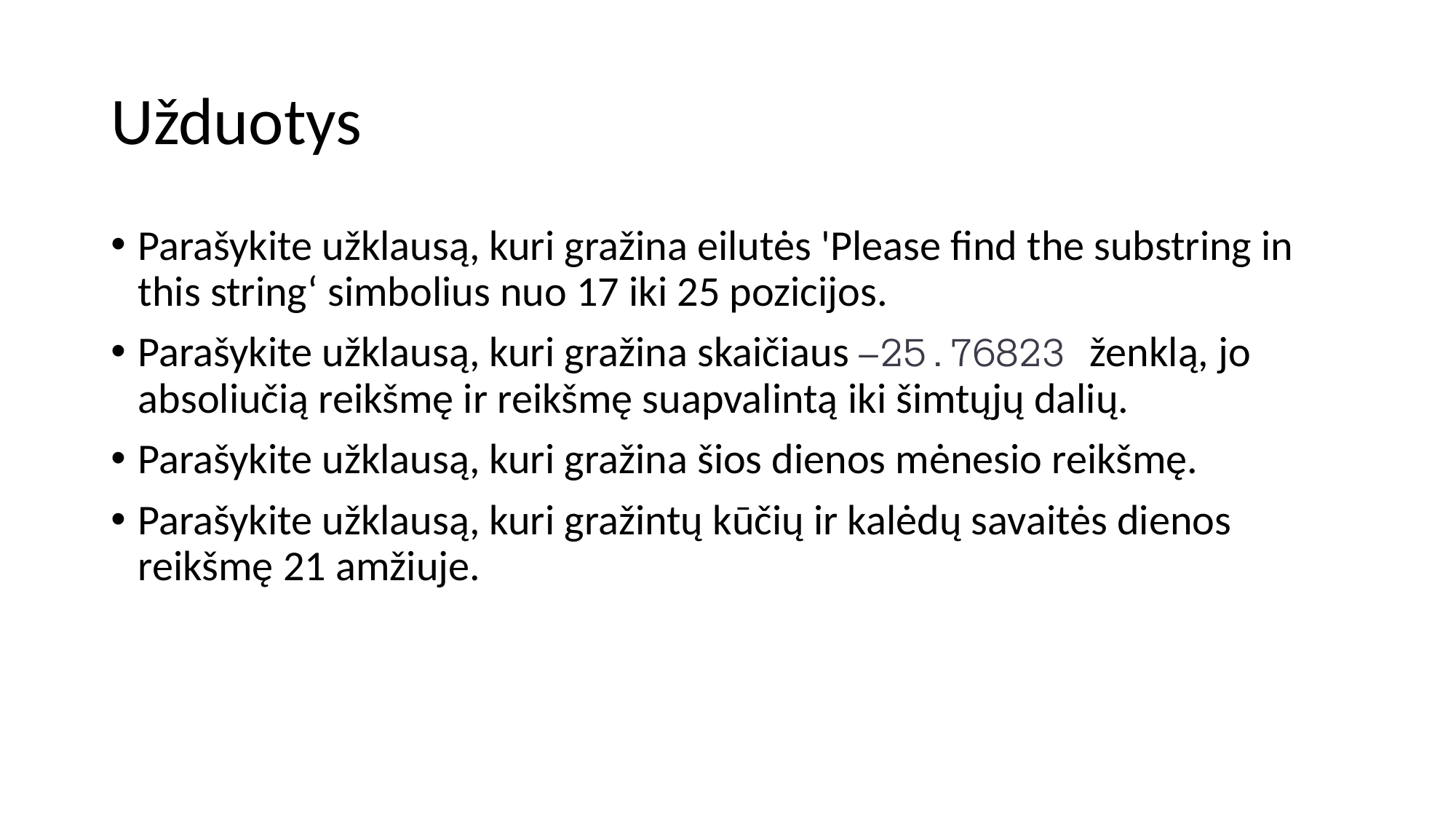

# Užduotys
Parašykite užklausą, kuri gražina eilutės 'Please find the substring in this string‘ simbolius nuo 17 iki 25 pozicijos.
Parašykite užklausą, kuri gražina skaičiaus −25.76823 ženklą, jo absoliučią reikšmę ir reikšmę suapvalintą iki šimtųjų dalių.
Parašykite užklausą, kuri gražina šios dienos mėnesio reikšmę.
Parašykite užklausą, kuri gražintų kūčių ir kalėdų savaitės dienos reikšmę 21 amžiuje.